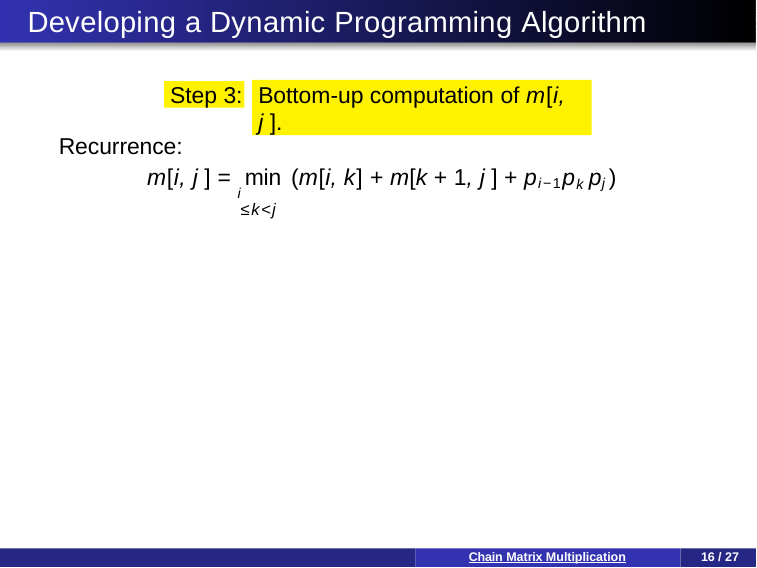

# Developing a Dynamic Programming Algorithm
Bottom-up computation of m[i, j ].
Step 3:
Recurrence:

m[i, j ] = i min (m[i, k] + m[k + 1, j ] + pi−1pk pj )
≤k<j

Chain Matrix Multiplication
16 / 27